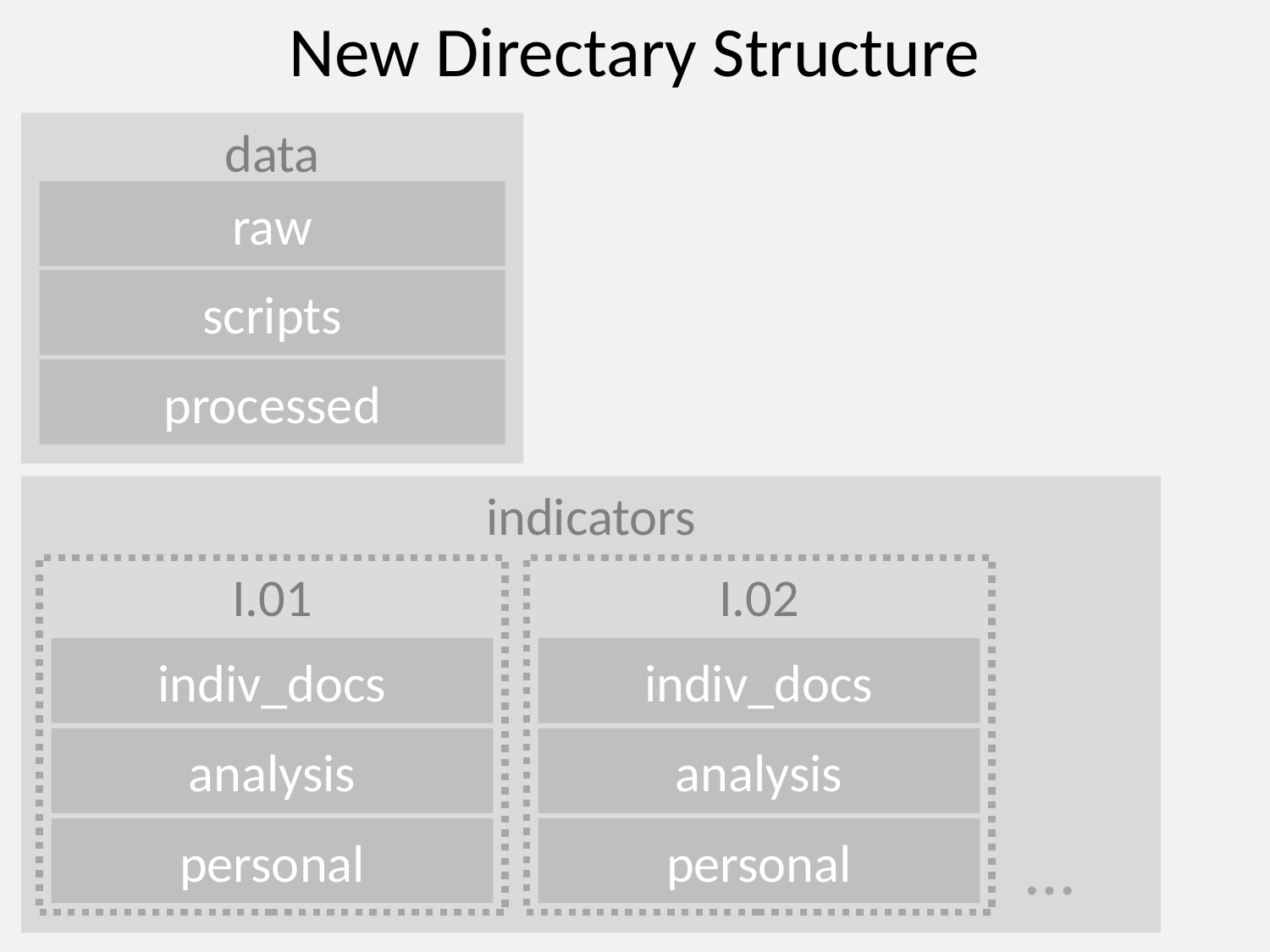

New Directary Structure
data
raw
scripts
processed
indicators
I.01
I.02
indiv_docs
indiv_docs
analysis
analysis
personal
personal
…